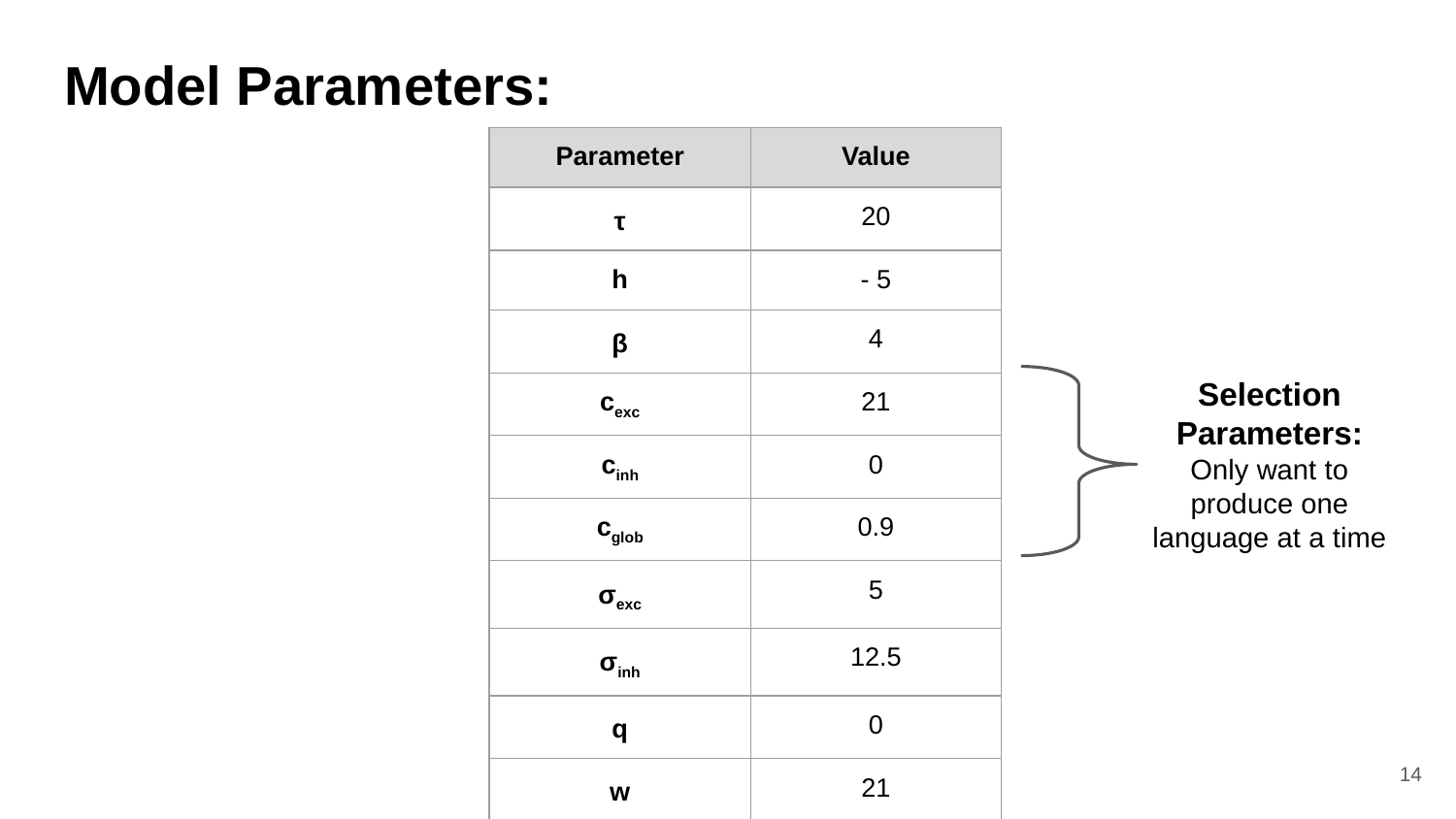

# Model Parameters:
| Parameter | Value |
| --- | --- |
| τ | 20 |
| h | - 5 |
| β | 4 |
| cexc | 21 |
| cinh | 0 |
| cglob | 0.9 |
| σexc | 5 |
| σinh | 12.5 |
| q | 0 |
| w | 21 |
Selection Parameters:
Only want to produce one language at a time

14